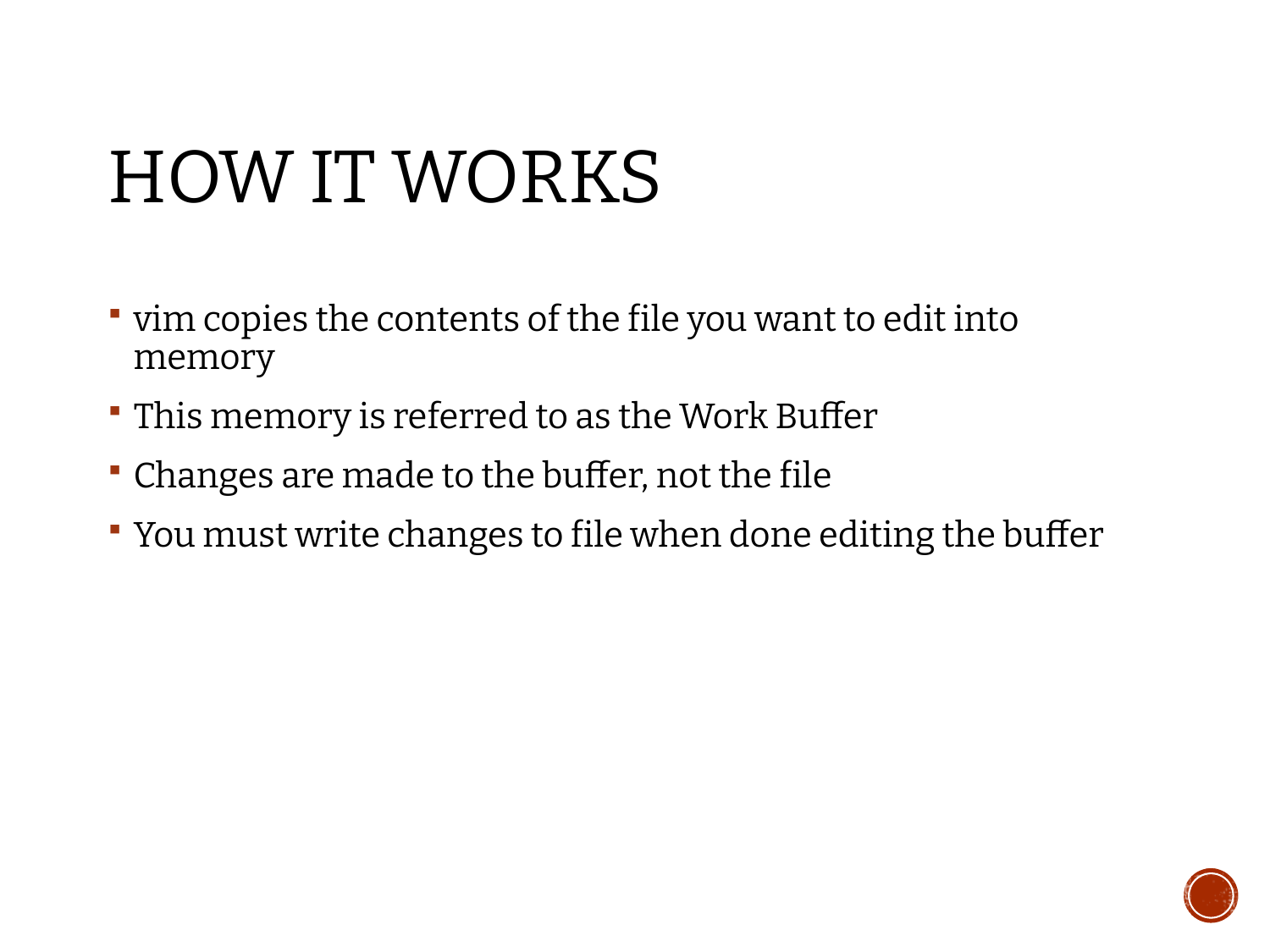

# How it works
vim copies the contents of the file you want to edit into memory
This memory is referred to as the Work Buffer
Changes are made to the buffer, not the file
You must write changes to file when done editing the buffer